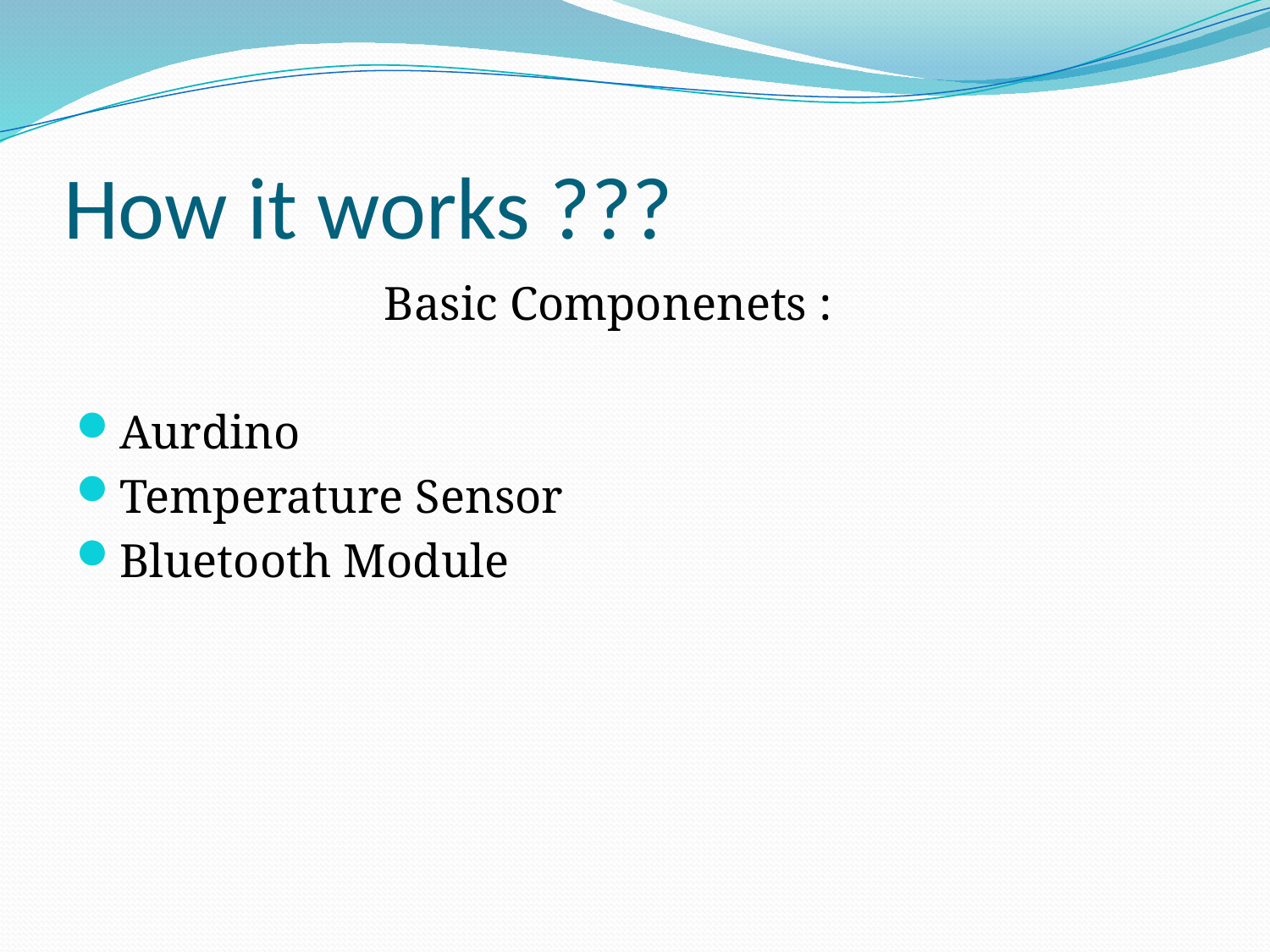

# How it works ???
                          Basic Componenets :

Aurdino
Temperature Sensor
Bluetooth Module